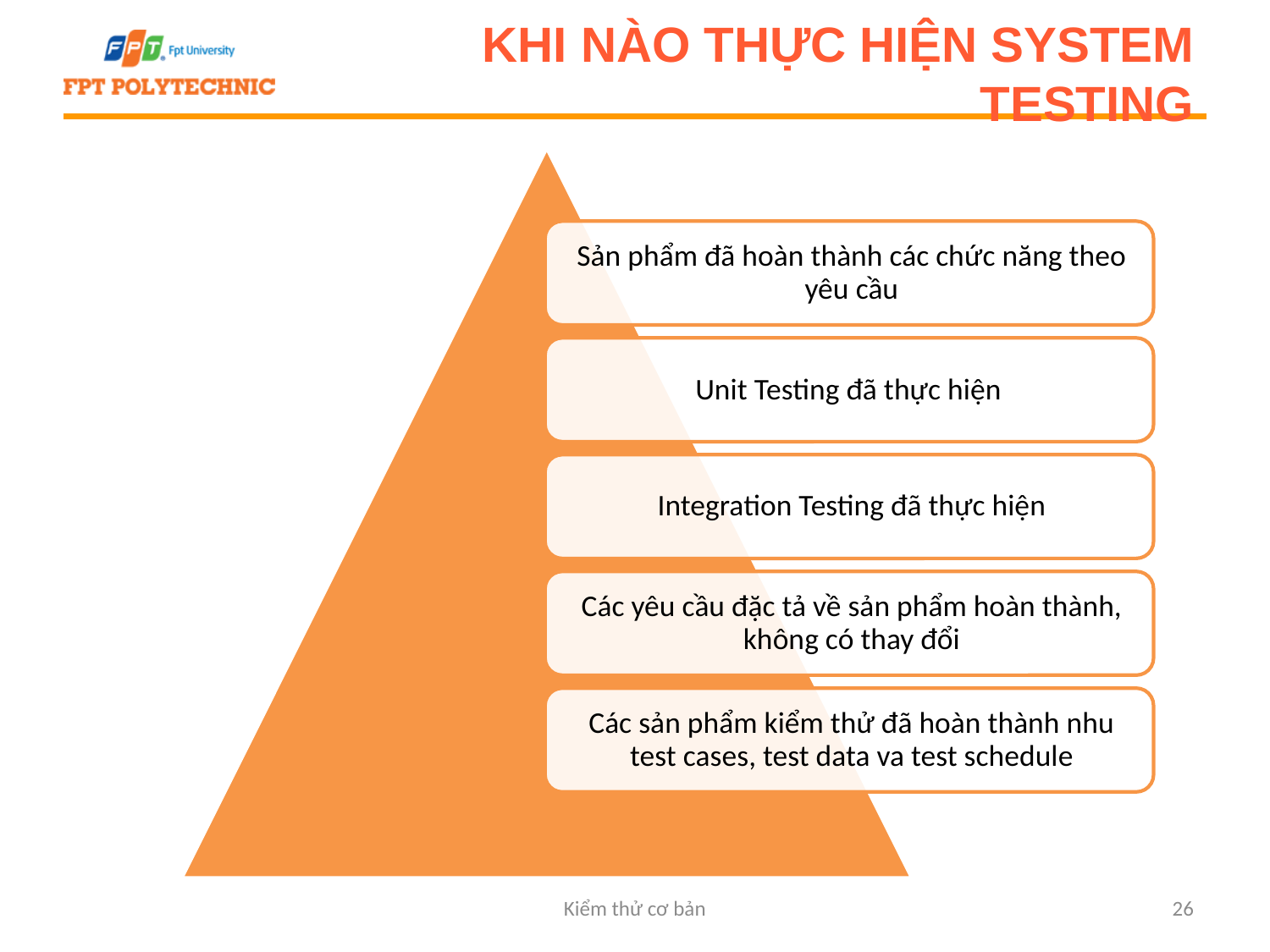

# Khi nào thực hiện system testing
Sản phẩm đã hoàn thành các chức năng theo yêu cầu
Unit Testing đã thực hiện
Integration Testing đã thực hiện
Các yêu cầu đặc tả về sản phẩm hoàn thành, không có thay đổi
Các sản phẩm kiểm thử đã hoàn thành nhu test cases, test data va test schedule
Kiểm thử cơ bản
26